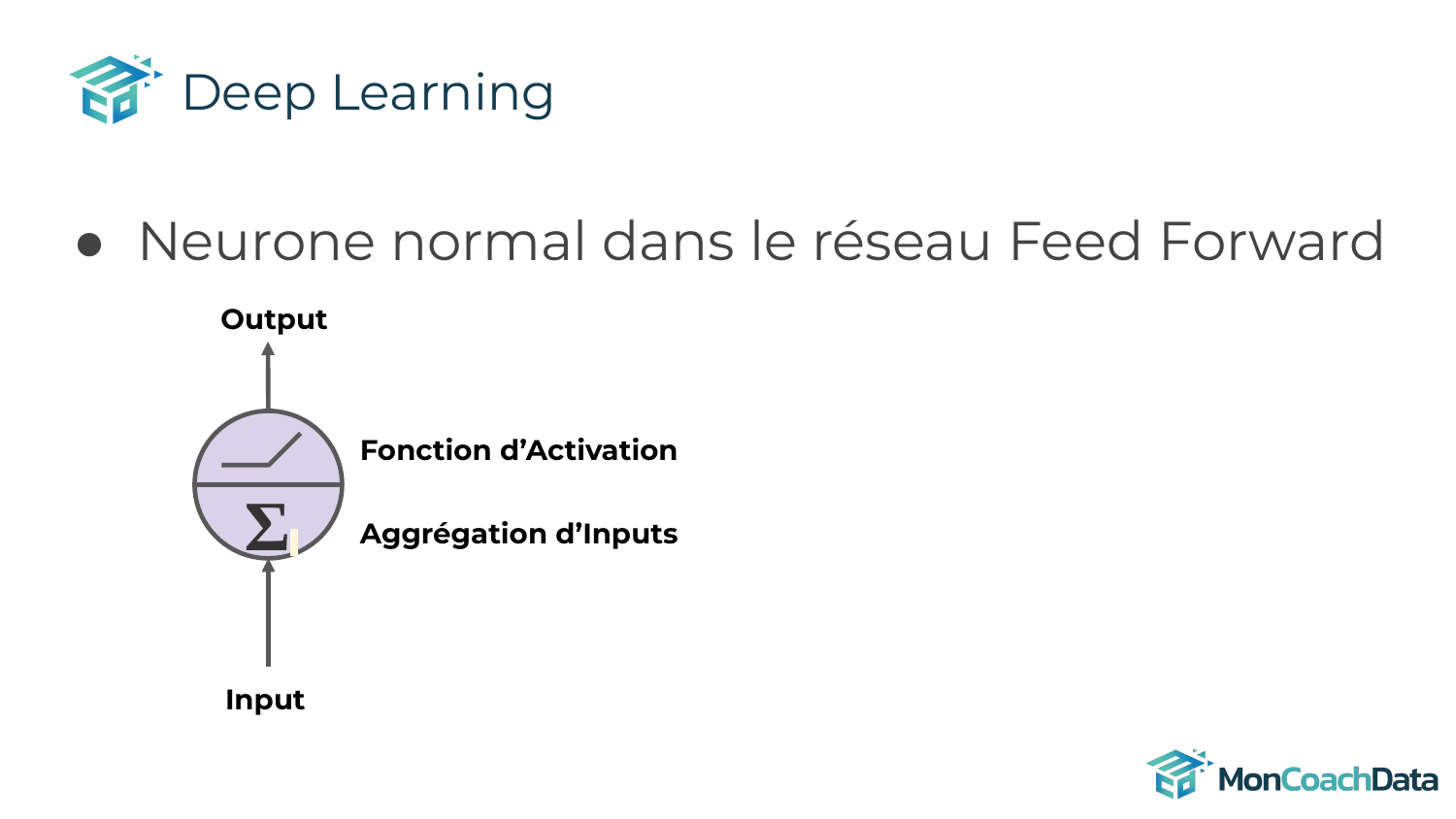

# Deep Learning
Neurone normal dans le réseau Feed Forward
Output

Fonction d’Activation

Σ
Aggrégation d’Inputs
Input